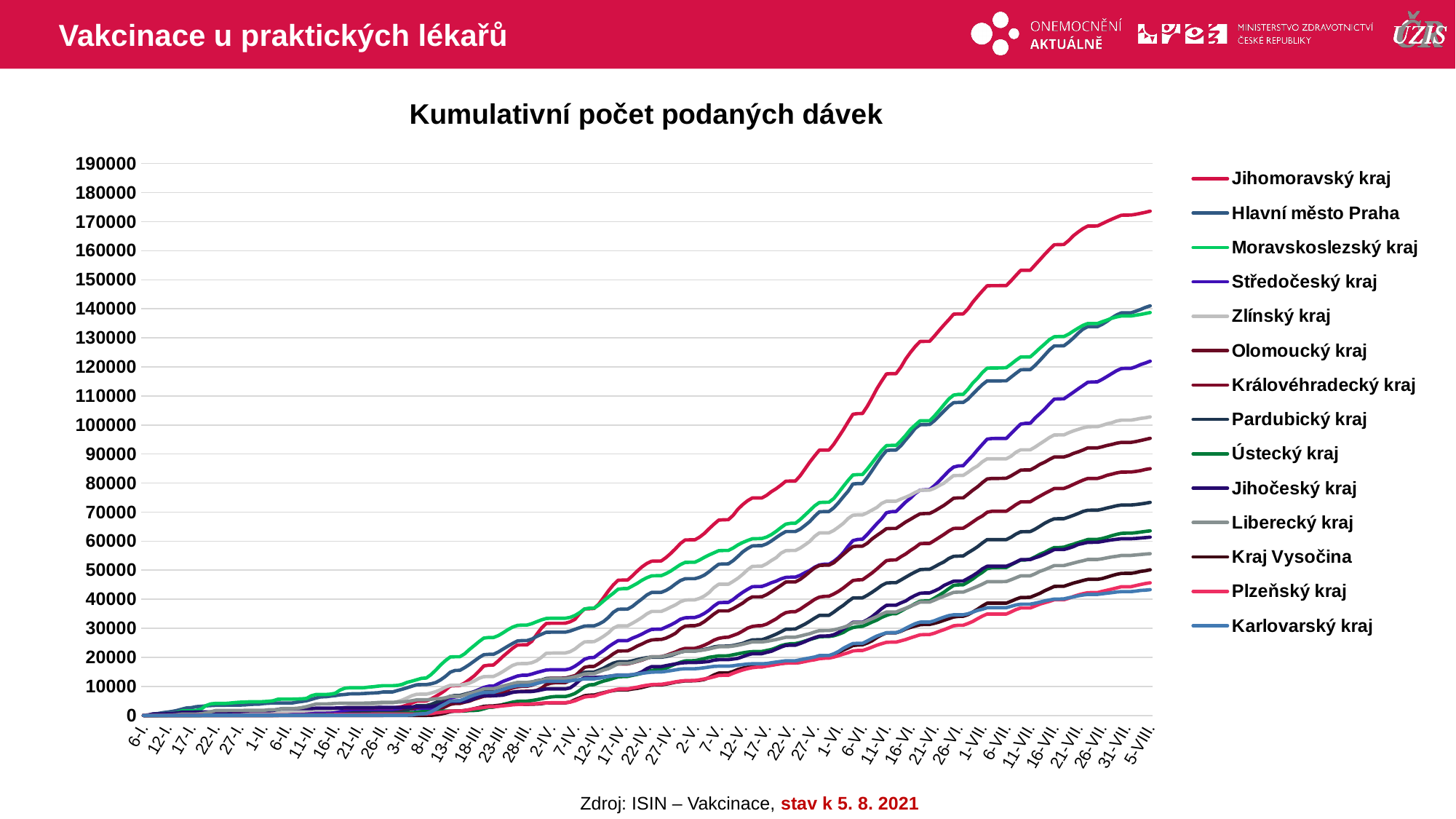

# Vakcinace u praktických lékařů

### Chart: Kumulativní počet podaných dávek

| Category | Jihomoravský kraj | Hlavní město Praha | Moravskoslezský kraj | Středočeský kraj | Zlínský kraj | Olomoucký kraj | Královéhradecký kraj | Pardubický kraj | Ústecký kraj | Jihočeský kraj | Liberecký kraj | Kraj Vysočina | Plzeňský kraj | Karlovarský kraj |
|---|---|---|---|---|---|---|---|---|---|---|---|---|---|---|
| 6-I. | 1.0 | 37.0 | 1.0 | 1.0 | 2.0 | 0.0 | 0.0 | 1.0 | 2.0 | 0.0 | 1.0 | 0.0 | 0.0 | 0.0 |
| 7-I. | 1.0 | 124.0 | 1.0 | 1.0 | 2.0 | 1.0 | 1.0 | 1.0 | 2.0 | 162.0 | 1.0 | 0.0 | 0.0 | 0.0 |
| 8-I. | 1.0 | 502.0 | 1.0 | 138.0 | 2.0 | 1.0 | 1.0 | 1.0 | 2.0 | 502.0 | 1.0 | 1.0 | 0.0 | 0.0 |
| 9-I. | 3.0 | 639.0 | 1.0 | 174.0 | 2.0 | 1.0 | 1.0 | 1.0 | 2.0 | 502.0 | 1.0 | 1.0 | 0.0 | 0.0 |
| 11-I. | 31.0 | 934.0 | 1.0 | 174.0 | 44.0 | 1.0 | 1.0 | 1.0 | 2.0 | 502.0 | 1.0 | 1.0 | 0.0 | 0.0 |
| 12-I. | 141.0 | 1143.0 | 10.0 | 274.0 | 74.0 | 1.0 | 1.0 | 2.0 | 3.0 | 553.0 | 93.0 | 1.0 | 0.0 | 0.0 |
| 13-I. | 198.0 | 1388.0 | 286.0 | 367.0 | 132.0 | 1.0 | 1.0 | 2.0 | 3.0 | 553.0 | 130.0 | 2.0 | 0.0 | 0.0 |
| 14-I. | 230.0 | 1710.0 | 980.0 | 367.0 | 144.0 | 2.0 | 1.0 | 2.0 | 3.0 | 848.0 | 248.0 | 2.0 | 1.0 | 0.0 |
| 15-I. | 230.0 | 2148.0 | 1541.0 | 368.0 | 198.0 | 2.0 | 1.0 | 2.0 | 3.0 | 1111.0 | 439.0 | 2.0 | 1.0 | 0.0 |
| 16-I. | 230.0 | 2561.0 | 1560.0 | 368.0 | 198.0 | 2.0 | 1.0 | 2.0 | 3.0 | 1111.0 | 439.0 | 2.0 | 1.0 | 0.0 |
| 17-I. | 230.0 | 2675.0 | 1561.0 | 369.0 | 348.0 | 2.0 | 1.0 | 2.0 | 3.0 | 1111.0 | 440.0 | 2.0 | 1.0 | 0.0 |
| 18-I. | 270.0 | 3018.0 | 1722.0 | 664.0 | 360.0 | 2.0 | 1.0 | 2.0 | 3.0 | 1197.0 | 445.0 | 2.0 | 41.0 | 0.0 |
| 19-I. | 429.0 | 3125.0 | 2142.0 | 665.0 | 405.0 | 2.0 | 1.0 | 2.0 | 9.0 | 1197.0 | 579.0 | 2.0 | 77.0 | 1.0 |
| 20-I. | 680.0 | 3280.0 | 3352.0 | 665.0 | 426.0 | 2.0 | 1.0 | 3.0 | 16.0 | 1197.0 | 859.0 | 2.0 | 95.0 | 60.0 |
| 21-I. | 816.0 | 3379.0 | 3966.0 | 712.0 | 577.0 | 2.0 | 2.0 | 3.0 | 29.0 | 1197.0 | 1241.0 | 2.0 | 119.0 | 60.0 |
| 22-I. | 892.0 | 3467.0 | 4123.0 | 712.0 | 852.0 | 2.0 | 2.0 | 3.0 | 35.0 | 1227.0 | 1665.0 | 2.0 | 119.0 | 60.0 |
| 23-I. | 892.0 | 3506.0 | 4123.0 | 712.0 | 853.0 | 2.0 | 2.0 | 4.0 | 35.0 | 1227.0 | 1695.0 | 2.0 | 119.0 | 60.0 |
| 24-I. | 1016.0 | 3512.0 | 4123.0 | 712.0 | 853.0 | 2.0 | 2.0 | 4.0 | 35.0 | 1227.0 | 1695.0 | 2.0 | 119.0 | 60.0 |
| 25-I. | 1024.0 | 3550.0 | 4243.0 | 712.0 | 907.0 | 2.0 | 2.0 | 4.0 | 35.0 | 1229.0 | 1714.0 | 2.0 | 141.0 | 60.0 |
| 26-I. | 1026.0 | 3570.0 | 4408.0 | 712.0 | 966.0 | 2.0 | 3.0 | 4.0 | 35.0 | 1229.0 | 1715.0 | 2.0 | 171.0 | 60.0 |
| 27-I. | 1029.0 | 3579.0 | 4533.0 | 712.0 | 966.0 | 2.0 | 3.0 | 4.0 | 35.0 | 1287.0 | 1715.0 | 2.0 | 201.0 | 60.0 |
| 28-I. | 1031.0 | 3587.0 | 4585.0 | 712.0 | 966.0 | 2.0 | 3.0 | 4.0 | 36.0 | 1430.0 | 1727.0 | 2.0 | 201.0 | 60.0 |
| 29-I. | 1033.0 | 3757.0 | 4682.0 | 861.0 | 966.0 | 3.0 | 3.0 | 4.0 | 36.0 | 1581.0 | 1727.0 | 3.0 | 207.0 | 60.0 |
| 30-I. | 1035.0 | 3839.0 | 4682.0 | 873.0 | 966.0 | 3.0 | 3.0 | 4.0 | 36.0 | 1581.0 | 1727.0 | 3.0 | 207.0 | 60.0 |
| 31-I. | 1035.0 | 3840.0 | 4682.0 | 873.0 | 966.0 | 3.0 | 3.0 | 4.0 | 36.0 | 1581.0 | 1727.0 | 3.0 | 207.0 | 60.0 |
| 1-II. | 1062.0 | 4077.0 | 4747.0 | 885.0 | 1008.0 | 3.0 | 3.0 | 5.0 | 36.0 | 1581.0 | 1729.0 | 3.0 | 207.0 | 60.0 |
| 2-II. | 1169.0 | 4197.0 | 4858.0 | 885.0 | 1092.0 | 3.0 | 3.0 | 6.0 | 38.0 | 1581.0 | 1913.0 | 3.0 | 207.0 | 60.0 |
| 3-II. | 1223.0 | 4243.0 | 5029.0 | 885.0 | 1182.0 | 3.0 | 3.0 | 6.0 | 38.0 | 1698.0 | 1945.0 | 4.0 | 207.0 | 60.0 |
| 4-II. | 1255.0 | 4262.0 | 5563.0 | 885.0 | 1200.0 | 3.0 | 3.0 | 39.0 | 38.0 | 2045.0 | 2005.0 | 4.0 | 209.0 | 60.0 |
| 5-II. | 1255.0 | 4276.0 | 5602.0 | 887.0 | 1300.0 | 3.0 | 19.0 | 50.0 | 42.0 | 2346.0 | 2359.0 | 4.0 | 210.0 | 60.0 |
| 6-II. | 1255.0 | 4276.0 | 5602.0 | 887.0 | 1300.0 | 3.0 | 19.0 | 50.0 | 42.0 | 2346.0 | 2359.0 | 5.0 | 210.0 | 60.0 |
| 7-II. | 1255.0 | 4276.0 | 5602.0 | 887.0 | 1463.0 | 3.0 | 19.0 | 50.0 | 42.0 | 2346.0 | 2359.0 | 5.0 | 210.0 | 60.0 |
| 8-II. | 1296.0 | 4572.0 | 5647.0 | 1156.0 | 1481.0 | 3.0 | 42.0 | 62.0 | 43.0 | 2352.0 | 2452.0 | 5.0 | 212.0 | 60.0 |
| 9-II. | 1410.0 | 4788.0 | 5711.0 | 1236.0 | 1511.0 | 3.0 | 106.0 | 94.0 | 43.0 | 2352.0 | 2691.0 | 5.0 | 212.0 | 61.0 |
| 10-II. | 1603.0 | 5037.0 | 5832.0 | 1239.0 | 1603.0 | 3.0 | 106.0 | 106.0 | 43.0 | 2352.0 | 3019.0 | 5.0 | 212.0 | 61.0 |
| 11-II. | 1739.0 | 5518.0 | 6754.0 | 1289.0 | 1747.0 | 4.0 | 106.0 | 169.0 | 44.0 | 2352.0 | 3476.0 | 5.0 | 212.0 | 61.0 |
| 12-II. | 1834.0 | 5987.0 | 7196.0 | 1316.0 | 1882.0 | 4.0 | 106.0 | 229.0 | 44.0 | 2501.0 | 3926.0 | 5.0 | 212.0 | 62.0 |
| 13-II. | 1834.0 | 6391.0 | 7196.0 | 1316.0 | 1882.0 | 4.0 | 106.0 | 241.0 | 44.0 | 2501.0 | 3956.0 | 5.0 | 212.0 | 62.0 |
| 14-II. | 1834.0 | 6410.0 | 7196.0 | 1316.0 | 1882.0 | 5.0 | 106.0 | 241.0 | 44.0 | 2501.0 | 3956.0 | 5.0 | 212.0 | 62.0 |
| 15-II. | 1868.0 | 6640.0 | 7321.0 | 1316.0 | 1934.0 | 5.0 | 124.0 | 292.0 | 74.0 | 2503.0 | 4004.0 | 5.0 | 253.0 | 62.0 |
| 16-II. | 1943.0 | 6821.0 | 7631.0 | 1335.0 | 2128.0 | 5.0 | 124.0 | 293.0 | 179.0 | 2534.0 | 4134.0 | 5.0 | 290.0 | 62.0 |
| 17-II. | 1978.0 | 7087.0 | 8726.0 | 1335.0 | 2465.0 | 7.0 | 124.0 | 432.0 | 198.0 | 2534.0 | 4179.0 | 5.0 | 308.0 | 62.0 |
| 18-II. | 2094.0 | 7205.0 | 9380.0 | 1365.0 | 2827.0 | 7.0 | 124.0 | 512.0 | 225.0 | 2593.0 | 4215.0 | 5.0 | 326.0 | 62.0 |
| 19-II. | 2101.0 | 7404.0 | 9503.0 | 1423.0 | 3176.0 | 7.0 | 188.0 | 728.0 | 232.0 | 2624.0 | 4226.0 | 5.0 | 332.0 | 62.0 |
| 20-II. | 2101.0 | 7449.0 | 9504.0 | 1424.0 | 3199.0 | 7.0 | 188.0 | 891.0 | 232.0 | 2624.0 | 4226.0 | 5.0 | 332.0 | 62.0 |
| 21-II. | 2102.0 | 7451.0 | 9504.0 | 1424.0 | 3199.0 | 7.0 | 216.0 | 891.0 | 232.0 | 2624.0 | 4226.0 | 5.0 | 332.0 | 62.0 |
| 22-II. | 2241.0 | 7547.0 | 9544.0 | 1430.0 | 3309.0 | 7.0 | 257.0 | 958.0 | 232.0 | 2628.0 | 4233.0 | 5.0 | 356.0 | 62.0 |
| 23-II. | 2243.0 | 7648.0 | 9744.0 | 1431.0 | 3506.0 | 7.0 | 313.0 | 958.0 | 424.0 | 2628.0 | 4275.0 | 5.0 | 386.0 | 62.0 |
| 24-II. | 2243.0 | 7716.0 | 9882.0 | 1431.0 | 3602.0 | 7.0 | 392.0 | 958.0 | 465.0 | 2628.0 | 4308.0 | 5.0 | 416.0 | 62.0 |
| 25-II. | 2286.0 | 7811.0 | 10083.0 | 1508.0 | 3854.0 | 7.0 | 576.0 | 958.0 | 547.0 | 2737.0 | 4450.0 | 5.0 | 416.0 | 62.0 |
| 26-II. | 2437.0 | 8070.0 | 10230.0 | 1511.0 | 4261.0 | 7.0 | 682.0 | 958.0 | 554.0 | 2747.0 | 4523.0 | 5.0 | 422.0 | 62.0 |
| 27-II. | 2437.0 | 8083.0 | 10232.0 | 1512.0 | 4264.0 | 42.0 | 839.0 | 958.0 | 584.0 | 2751.0 | 4523.0 | 5.0 | 422.0 | 62.0 |
| 28-II. | 2449.0 | 8095.0 | 10232.0 | 1514.0 | 4286.0 | 42.0 | 840.0 | 958.0 | 584.0 | 2772.0 | 4524.0 | 5.0 | 422.0 | 62.0 |
| 1-III. | 2753.0 | 8571.0 | 10335.0 | 1649.0 | 4757.0 | 121.0 | 1089.0 | 992.0 | 614.0 | 2772.0 | 4576.0 | 5.0 | 424.0 | 62.0 |
| 2-III. | 3060.0 | 9020.0 | 10711.0 | 1800.0 | 5290.0 | 251.0 | 1433.0 | 1196.0 | 646.0 | 2783.0 | 4673.0 | 5.0 | 424.0 | 62.0 |
| 3-III. | 3596.0 | 9510.0 | 11380.0 | 2083.0 | 6025.0 | 483.0 | 1951.0 | 1796.0 | 772.0 | 2839.0 | 4788.0 | 5.0 | 424.0 | 63.0 |
| 4-III. | 4270.0 | 10054.0 | 11802.0 | 2234.0 | 6806.0 | 719.0 | 2411.0 | 2687.0 | 999.0 | 2946.0 | 5053.0 | 6.0 | 425.0 | 114.0 |
| 5-III. | 4906.0 | 10543.0 | 12273.0 | 2351.0 | 7268.0 | 902.0 | 2789.0 | 3380.0 | 1070.0 | 3012.0 | 5368.0 | 7.0 | 435.0 | 423.0 |
| 6-III. | 4931.0 | 10607.0 | 12771.0 | 2352.0 | 7315.0 | 949.0 | 2991.0 | 3383.0 | 1301.0 | 3013.0 | 5369.0 | 7.0 | 494.0 | 529.0 |
| 7-III. | 4966.0 | 10626.0 | 12866.0 | 2364.0 | 7326.0 | 950.0 | 3025.0 | 3406.0 | 1301.0 | 3014.0 | 5369.0 | 7.0 | 541.0 | 626.0 |
| 8-III. | 5696.0 | 10889.0 | 14072.0 | 2444.0 | 7706.0 | 1147.0 | 3228.0 | 3782.0 | 1312.0 | 3015.0 | 5536.0 | 28.0 | 662.0 | 1278.0 |
| 9-III. | 6598.0 | 11341.0 | 15619.0 | 2639.0 | 8171.0 | 1475.0 | 3694.0 | 4443.0 | 1454.0 | 3291.0 | 5714.0 | 197.0 | 902.0 | 2139.0 |
| 10-III. | 7576.0 | 12269.0 | 17390.0 | 3470.0 | 8890.0 | 2218.0 | 4122.0 | 5167.0 | 1455.0 | 3838.0 | 5809.0 | 472.0 | 1056.0 | 3165.0 |
| 11-III. | 8728.0 | 13448.0 | 18897.0 | 4649.0 | 9765.0 | 3032.0 | 4532.0 | 5875.0 | 1499.0 | 4424.0 | 6094.0 | 825.0 | 1271.0 | 4038.0 |
| 12-III. | 10129.0 | 14880.0 | 20119.0 | 5968.0 | 10364.0 | 3800.0 | 4885.0 | 6587.0 | 1499.0 | 4741.0 | 6546.0 | 1290.0 | 1482.0 | 4945.0 |
| 13-III. | 10239.0 | 15482.0 | 20201.0 | 6371.0 | 10409.0 | 4109.0 | 4969.0 | 6853.0 | 1499.0 | 4741.0 | 6559.0 | 1496.0 | 1487.0 | 4985.0 |
| 14-III. | 10288.0 | 15524.0 | 20203.0 | 6532.0 | 10411.0 | 4111.0 | 5003.0 | 6860.0 | 1499.0 | 4742.0 | 6560.0 | 1496.0 | 1487.0 | 5085.0 |
| 15-III. | 11167.0 | 16447.0 | 21218.0 | 7140.0 | 10695.0 | 4553.0 | 5347.0 | 7302.0 | 1502.0 | 4772.0 | 7032.0 | 1710.0 | 1679.0 | 5712.0 |
| 16-III. | 12357.0 | 17522.0 | 22695.0 | 7686.0 | 11109.0 | 4928.0 | 5790.0 | 7726.0 | 1664.0 | 5181.0 | 7561.0 | 1934.0 | 1982.0 | 6421.0 |
| 17-III. | 13645.0 | 18710.0 | 24051.0 | 8229.0 | 11853.0 | 5578.0 | 6292.0 | 8073.0 | 1688.0 | 5811.0 | 7940.0 | 2330.0 | 2311.0 | 7014.0 |
| 18-III. | 15246.0 | 19916.0 | 25410.0 | 8919.0 | 12791.0 | 6073.0 | 6723.0 | 8615.0 | 1848.0 | 6519.0 | 8504.0 | 2706.0 | 2553.0 | 7483.0 |
| 19-III. | 17043.0 | 20907.0 | 26640.0 | 9649.0 | 13344.0 | 6613.0 | 7207.0 | 8927.0 | 2269.0 | 6809.0 | 9170.0 | 3132.0 | 2709.0 | 7877.0 |
| 20-III. | 17283.0 | 21018.0 | 26813.0 | 10064.0 | 13388.0 | 6699.0 | 7448.0 | 9023.0 | 2765.0 | 6821.0 | 9182.0 | 3227.0 | 2975.0 | 7916.0 |
| 21-III. | 17339.0 | 21023.0 | 26817.0 | 10064.0 | 13399.0 | 6723.0 | 7507.0 | 9073.0 | 2834.0 | 6821.0 | 9183.0 | 3275.0 | 2975.0 | 7931.0 |
| 22-III. | 18762.0 | 21825.0 | 27463.0 | 10901.0 | 14167.0 | 7134.0 | 7919.0 | 9383.0 | 3200.0 | 6851.0 | 9626.0 | 3472.0 | 3102.0 | 8420.0 |
| 23-III. | 20319.0 | 22834.0 | 28427.0 | 11718.0 | 15126.0 | 7475.0 | 8411.0 | 9842.0 | 3775.0 | 6975.0 | 10114.0 | 3561.0 | 3291.0 | 8891.0 |
| 24-III. | 21723.0 | 23828.0 | 29512.0 | 12336.0 | 16207.0 | 7788.0 | 8936.0 | 10371.0 | 4163.0 | 7443.0 | 10540.0 | 3678.0 | 3441.0 | 9497.0 |
| 25-III. | 23111.0 | 24763.0 | 30390.0 | 12943.0 | 17217.0 | 7985.0 | 9445.0 | 10865.0 | 4569.0 | 7937.0 | 10962.0 | 3784.0 | 3645.0 | 9890.0 |
| 26-III. | 24243.0 | 25627.0 | 30979.0 | 13552.0 | 17789.0 | 8193.0 | 9836.0 | 11157.0 | 4832.0 | 8162.0 | 11343.0 | 3797.0 | 3761.0 | 10242.0 |
| 27-III. | 24281.0 | 25768.0 | 31105.0 | 13826.0 | 17845.0 | 8271.0 | 10008.0 | 11173.0 | 4888.0 | 8165.0 | 11366.0 | 3809.0 | 3823.0 | 10255.0 |
| 28-III. | 24281.0 | 25777.0 | 31105.0 | 13826.0 | 17846.0 | 8325.0 | 10013.0 | 11174.0 | 4915.0 | 8165.0 | 11366.0 | 3809.0 | 3849.0 | 10255.0 |
| 29-III. | 25490.0 | 26283.0 | 31575.0 | 14237.0 | 18139.0 | 8379.0 | 10381.0 | 11433.0 | 5109.0 | 8221.0 | 11566.0 | 3853.0 | 3933.0 | 10516.0 |
| 30-III. | 27835.0 | 27161.0 | 32241.0 | 14743.0 | 18825.0 | 8589.0 | 11039.0 | 11921.0 | 5394.0 | 8450.0 | 11791.0 | 3912.0 | 4051.0 | 10981.0 |
| 31-III. | 30004.0 | 27927.0 | 32887.0 | 15190.0 | 19974.0 | 9328.0 | 11902.0 | 12180.0 | 5710.0 | 8784.0 | 12103.0 | 4032.0 | 4207.0 | 11384.0 |
| 1-IV. | 31639.0 | 28623.0 | 33366.0 | 15625.0 | 21381.0 | 10623.0 | 12629.0 | 12695.0 | 6058.0 | 9131.0 | 12502.0 | 4284.0 | 4316.0 | 11737.0 |
| 2-IV. | 31728.0 | 28650.0 | 33449.0 | 15723.0 | 21439.0 | 11108.0 | 12789.0 | 12696.0 | 6361.0 | 9132.0 | 12591.0 | 4303.0 | 4366.0 | 11737.0 |
| 3-IV. | 31731.0 | 28657.0 | 33449.0 | 15727.0 | 21502.0 | 11264.0 | 12789.0 | 12711.0 | 6502.0 | 9132.0 | 12616.0 | 4307.0 | 4366.0 | 11740.0 |
| 4-IV. | 31732.0 | 28659.0 | 33450.0 | 15727.0 | 21503.0 | 11265.0 | 12790.0 | 12711.0 | 6502.0 | 9132.0 | 12616.0 | 4307.0 | 4366.0 | 11740.0 |
| 5-IV. | 31734.0 | 28668.0 | 33451.0 | 15731.0 | 21505.0 | 11266.0 | 12848.0 | 12711.0 | 6502.0 | 9132.0 | 12616.0 | 4316.0 | 4367.0 | 11740.0 |
| 6-IV. | 32227.0 | 29049.0 | 33742.0 | 16061.0 | 21949.0 | 12045.0 | 13250.0 | 13043.0 | 6925.0 | 9472.0 | 12942.0 | 4617.0 | 4586.0 | 11880.0 |
| 7-IV. | 33083.0 | 29642.0 | 34399.0 | 16947.0 | 22866.0 | 13519.0 | 13691.0 | 13255.0 | 7558.0 | 10631.0 | 13316.0 | 5392.0 | 5016.0 | 12140.0 |
| 8-IV. | 35061.0 | 30219.0 | 35391.0 | 18063.0 | 24181.0 | 15108.0 | 14170.0 | 13941.0 | 8623.0 | 12108.0 | 13736.0 | 6048.0 | 5687.0 | 12332.0 |
| 9-IV. | 36663.0 | 30758.0 | 36646.0 | 19357.0 | 25314.0 | 16562.0 | 14713.0 | 14795.0 | 9815.0 | 13031.0 | 14250.0 | 6772.0 | 6323.0 | 12567.0 |
| 10-IV. | 36717.0 | 30823.0 | 36901.0 | 19868.0 | 25379.0 | 16853.0 | 14940.0 | 14871.0 | 10514.0 | 13043.0 | 14373.0 | 6973.0 | 6565.0 | 12567.0 |
| 11-IV. | 36815.0 | 30830.0 | 36941.0 | 19963.0 | 25389.0 | 16872.0 | 14940.0 | 14873.0 | 10625.0 | 13045.0 | 14373.0 | 7013.0 | 6609.0 | 12568.0 |
| 12-IV. | 38367.0 | 31438.0 | 38015.0 | 21198.0 | 26235.0 | 17840.0 | 15431.0 | 15572.0 | 11264.0 | 13138.0 | 14996.0 | 7435.0 | 7220.0 | 12817.0 |
| 13-IV. | 40601.0 | 32361.0 | 39442.0 | 22339.0 | 27275.0 | 18980.0 | 16050.0 | 16273.0 | 11815.0 | 13238.0 | 15626.0 | 7838.0 | 7669.0 | 13092.0 |
| 14-IV. | 42910.0 | 33756.0 | 40792.0 | 23629.0 | 28450.0 | 20005.0 | 16576.0 | 17202.0 | 12254.0 | 13452.0 | 16096.0 | 8250.0 | 8202.0 | 13398.0 |
| 15-IV. | 44933.0 | 35501.0 | 42054.0 | 24729.0 | 30026.0 | 21200.0 | 17207.0 | 17996.0 | 12777.0 | 13675.0 | 16925.0 | 8548.0 | 8649.0 | 13677.0 |
| 16-IV. | 46544.0 | 36538.0 | 43443.0 | 25733.0 | 30823.0 | 22173.0 | 17718.0 | 18450.0 | 13249.0 | 13894.0 | 17816.0 | 8805.0 | 9050.0 | 13822.0 |
| 17-IV. | 46597.0 | 36597.0 | 43645.0 | 25765.0 | 30835.0 | 22198.0 | 17744.0 | 18473.0 | 13380.0 | 13908.0 | 17888.0 | 8806.0 | 9073.0 | 13832.0 |
| 18-IV. | 46611.0 | 36614.0 | 43692.0 | 25766.0 | 30850.0 | 22228.0 | 17744.0 | 18473.0 | 13413.0 | 13910.0 | 17888.0 | 8806.0 | 9091.0 | 13832.0 |
| 19-IV. | 48062.0 | 37529.0 | 44561.0 | 26610.0 | 31748.0 | 22968.0 | 18114.0 | 18795.0 | 13783.0 | 13983.0 | 18155.0 | 9091.0 | 9448.0 | 14039.0 |
| 20-IV. | 49694.0 | 38876.0 | 45474.0 | 27261.0 | 32710.0 | 23886.0 | 18587.0 | 19224.0 | 14113.0 | 14352.0 | 18680.0 | 9303.0 | 9716.0 | 14279.0 |
| 21-IV. | 51142.0 | 40116.0 | 46544.0 | 28009.0 | 33746.0 | 24594.0 | 19047.0 | 19596.0 | 14519.0 | 15017.0 | 19161.0 | 9630.0 | 10096.0 | 14500.0 |
| 22-IV. | 52321.0 | 41468.0 | 47403.0 | 28906.0 | 34959.0 | 25426.0 | 19666.0 | 19901.0 | 15025.0 | 16110.0 | 19681.0 | 10044.0 | 10387.0 | 14710.0 |
| 23-IV. | 53094.0 | 42353.0 | 48054.0 | 29622.0 | 35793.0 | 25969.0 | 20179.0 | 20032.0 | 15464.0 | 16793.0 | 20200.0 | 10462.0 | 10603.0 | 14891.0 |
| 24-IV. | 53122.0 | 42359.0 | 48094.0 | 29667.0 | 35793.0 | 26130.0 | 20202.0 | 20036.0 | 15723.0 | 16796.0 | 20200.0 | 10501.0 | 10673.0 | 14938.0 |
| 25-IV. | 53179.0 | 42365.0 | 48105.0 | 29683.0 | 35793.0 | 26148.0 | 20204.0 | 20039.0 | 15775.0 | 16798.0 | 20200.0 | 10501.0 | 10694.0 | 14952.0 |
| 26-IV. | 54346.0 | 43034.0 | 48800.0 | 30402.0 | 36472.0 | 26613.0 | 20659.0 | 20287.0 | 16246.0 | 17134.0 | 20533.0 | 10757.0 | 10974.0 | 15159.0 |
| 27-IV. | 55790.0 | 44030.0 | 49720.0 | 31162.0 | 37302.0 | 27395.0 | 21259.0 | 20676.0 | 16988.0 | 17438.0 | 20919.0 | 11096.0 | 11235.0 | 15416.0 |
| 28-IV. | 57422.0 | 45280.0 | 50823.0 | 32043.0 | 38080.0 | 28273.0 | 21850.0 | 21197.0 | 17675.0 | 17732.0 | 21371.0 | 11453.0 | 11568.0 | 15678.0 |
| 29-IV. | 59188.0 | 46426.0 | 51911.0 | 33114.0 | 39132.0 | 29812.0 | 22618.0 | 21763.0 | 18297.0 | 17989.0 | 21782.0 | 11657.0 | 11820.0 | 15950.0 |
| 30-IV. | 60410.0 | 47056.0 | 52680.0 | 33608.0 | 39700.0 | 30739.0 | 23080.0 | 22150.0 | 18763.0 | 18171.0 | 22121.0 | 11898.0 | 11975.0 | 16067.0 |
| 1-V. | 60443.0 | 47070.0 | 52719.0 | 33675.0 | 39789.0 | 30873.0 | 23084.0 | 22155.0 | 18804.0 | 18202.0 | 22122.0 | 11900.0 | 11998.0 | 16067.0 |
| 2-V. | 60446.0 | 47073.0 | 52730.0 | 33706.0 | 39790.0 | 30876.0 | 23087.0 | 22155.0 | 18843.0 | 18202.0 | 22134.0 | 11916.0 | 12016.0 | 16068.0 |
| 3-V. | 61373.0 | 47528.0 | 53505.0 | 34248.0 | 40286.0 | 31290.0 | 23541.0 | 22425.0 | 19189.0 | 18286.0 | 22323.0 | 12085.0 | 12256.0 | 16198.0 |
| 4-V. | 62656.0 | 48304.0 | 54417.0 | 35108.0 | 41118.0 | 32297.0 | 24173.0 | 22716.0 | 19566.0 | 18410.0 | 22560.0 | 12372.0 | 12561.0 | 16404.0 |
| 5-V. | 64291.0 | 49490.0 | 55240.0 | 36244.0 | 42312.0 | 33589.0 | 24968.0 | 23073.0 | 20002.0 | 18590.0 | 22869.0 | 13042.0 | 12874.0 | 16658.0 |
| 6-V. | 65834.0 | 50836.0 | 55984.0 | 37677.0 | 43993.0 | 34902.0 | 25909.0 | 23592.0 | 20241.0 | 19024.0 | 23285.0 | 13928.0 | 13284.0 | 16879.0 |
| 7-V. | 67254.0 | 52048.0 | 56705.0 | 38807.0 | 45146.0 | 35991.0 | 26524.0 | 23802.0 | 20486.0 | 19196.0 | 23634.0 | 14568.0 | 13762.0 | 16950.0 |
| 8-V. | 67350.0 | 52145.0 | 56777.0 | 38885.0 | 45146.0 | 35992.0 | 26830.0 | 23840.0 | 20498.0 | 19201.0 | 23659.0 | 14578.0 | 13813.0 | 16950.0 |
| 9-V. | 67380.0 | 52166.0 | 56791.0 | 38901.0 | 45146.0 | 35992.0 | 26947.0 | 23848.0 | 20536.0 | 19204.0 | 23660.0 | 14624.0 | 13813.0 | 16950.0 |
| 10-V. | 68882.0 | 53282.0 | 57630.0 | 39898.0 | 46149.0 | 36762.0 | 27537.0 | 24069.0 | 20872.0 | 19414.0 | 23868.0 | 15129.0 | 14500.0 | 17084.0 |
| 11-V. | 71003.0 | 54743.0 | 58692.0 | 41206.0 | 47216.0 | 37705.0 | 28137.0 | 24424.0 | 21205.0 | 19647.0 | 24145.0 | 15838.0 | 15099.0 | 17333.0 |
| 12-V. | 72564.0 | 56280.0 | 59529.0 | 42368.0 | 48554.0 | 38657.0 | 29028.0 | 24792.0 | 21527.0 | 20218.0 | 24502.0 | 16268.0 | 15635.0 | 17508.0 |
| 13-V. | 73899.0 | 57440.0 | 60204.0 | 43394.0 | 50105.0 | 39919.0 | 30033.0 | 25466.0 | 21788.0 | 20810.0 | 24889.0 | 16610.0 | 16088.0 | 17688.0 |
| 14-V. | 74857.0 | 58354.0 | 60814.0 | 44301.0 | 51300.0 | 40792.0 | 30619.0 | 25984.0 | 21957.0 | 21243.0 | 25306.0 | 16857.0 | 16420.0 | 17780.0 |
| 15-V. | 74859.0 | 58429.0 | 60851.0 | 44381.0 | 51352.0 | 40814.0 | 30860.0 | 26037.0 | 22012.0 | 21244.0 | 25307.0 | 16858.0 | 16615.0 | 17780.0 |
| 16-V. | 74860.0 | 58437.0 | 60894.0 | 44394.0 | 51377.0 | 40826.0 | 30915.0 | 26039.0 | 22013.0 | 21245.0 | 25308.0 | 16858.0 | 16644.0 | 17780.0 |
| 17-V. | 75770.0 | 59056.0 | 61399.0 | 44975.0 | 52214.0 | 41586.0 | 31427.0 | 26621.0 | 22352.0 | 21713.0 | 25488.0 | 17084.0 | 16968.0 | 17855.0 |
| 18-V. | 77043.0 | 60070.0 | 62255.0 | 45687.0 | 53340.0 | 42584.0 | 32341.0 | 27283.0 | 22703.0 | 22085.0 | 25803.0 | 17391.0 | 17239.0 | 18132.0 |
| 19-V. | 78062.0 | 61241.0 | 63392.0 | 46226.0 | 54313.0 | 43680.0 | 33246.0 | 27983.0 | 23290.0 | 22823.0 | 26121.0 | 17610.0 | 17539.0 | 18380.0 |
| 20-V. | 79291.0 | 62360.0 | 64689.0 | 47010.0 | 55873.0 | 44778.0 | 34479.0 | 28806.0 | 24016.0 | 23533.0 | 26519.0 | 17868.0 | 17808.0 | 18589.0 |
| 21-V. | 80645.0 | 63291.0 | 65860.0 | 47513.0 | 56728.0 | 45931.0 | 35378.0 | 29662.0 | 24442.0 | 24101.0 | 26912.0 | 18054.0 | 18014.0 | 18814.0 |
| 22-V. | 80688.0 | 63299.0 | 66138.0 | 47598.0 | 56791.0 | 45943.0 | 35673.0 | 29700.0 | 24671.0 | 24169.0 | 26949.0 | 18067.0 | 18014.0 | 18814.0 |
| 23-V. | 80688.0 | 63311.0 | 66156.0 | 47605.0 | 56791.0 | 45946.0 | 35712.0 | 29756.0 | 24732.0 | 24174.0 | 26949.0 | 18067.0 | 18030.0 | 18814.0 |
| 24-V. | 82520.0 | 64127.0 | 67420.0 | 48243.0 | 57609.0 | 46832.0 | 36575.0 | 30616.0 | 25090.0 | 24753.0 | 27312.0 | 18252.0 | 18259.0 | 19162.0 |
| 25-V. | 84830.0 | 65392.0 | 68970.0 | 49137.0 | 58719.0 | 48059.0 | 37701.0 | 31427.0 | 25614.0 | 25389.0 | 27749.0 | 18707.0 | 18543.0 | 19484.0 |
| 26-V. | 87197.0 | 66741.0 | 70532.0 | 49918.0 | 59902.0 | 49453.0 | 38803.0 | 32441.0 | 26135.0 | 26149.0 | 28132.0 | 19210.0 | 18888.0 | 19786.0 |
| 27-V. | 89325.0 | 68543.0 | 72126.0 | 51016.0 | 61645.0 | 50774.0 | 39927.0 | 33488.0 | 26589.0 | 26778.0 | 28720.0 | 19809.0 | 19147.0 | 20109.0 |
| 28-V. | 91330.0 | 70096.0 | 73294.0 | 51801.0 | 62828.0 | 51623.0 | 40724.0 | 34434.0 | 27060.0 | 27284.0 | 29176.0 | 20424.0 | 19530.0 | 20592.0 |
| 29-V. | 91343.0 | 70169.0 | 73381.0 | 52052.0 | 62830.0 | 51724.0 | 40973.0 | 34444.0 | 27150.0 | 27335.0 | 29211.0 | 20521.0 | 19675.0 | 20622.0 |
| 30-V. | 91348.0 | 70176.0 | 73393.0 | 52053.0 | 62854.0 | 51726.0 | 41034.0 | 34446.0 | 27161.0 | 27372.0 | 29212.0 | 20546.0 | 19722.0 | 20622.0 |
| 31-V. | 93336.0 | 71447.0 | 74648.0 | 53040.0 | 63687.0 | 52554.0 | 41812.0 | 35557.0 | 27426.0 | 27769.0 | 29450.0 | 20850.0 | 20079.0 | 21214.0 |
| 1-VI. | 95816.0 | 73222.0 | 76693.0 | 54352.0 | 64856.0 | 53976.0 | 42723.0 | 36782.0 | 27943.0 | 28544.0 | 29853.0 | 21615.0 | 20549.0 | 22008.0 |
| 2-VI. | 98349.0 | 75269.0 | 78830.0 | 56076.0 | 66121.0 | 55430.0 | 43862.0 | 37904.0 | 28566.0 | 29757.0 | 30307.0 | 22517.0 | 21105.0 | 23113.0 |
| 3-VI. | 101080.0 | 77179.0 | 80898.0 | 58244.0 | 67789.0 | 56855.0 | 45171.0 | 39247.0 | 29581.0 | 30926.0 | 30892.0 | 23215.0 | 21592.0 | 23957.0 |
| 4-VI. | 103700.0 | 79685.0 | 82771.0 | 60176.0 | 68939.0 | 58123.0 | 46444.0 | 40431.0 | 30256.0 | 32064.0 | 31862.0 | 24066.0 | 22196.0 | 24756.0 |
| 5-VI. | 103922.0 | 79813.0 | 82911.0 | 60586.0 | 69022.0 | 58273.0 | 46663.0 | 40437.0 | 30535.0 | 32072.0 | 31907.0 | 24227.0 | 22352.0 | 24798.0 |
| 6-VI. | 103947.0 | 79825.0 | 82911.0 | 60662.0 | 69027.0 | 58274.0 | 46721.0 | 40474.0 | 30671.0 | 32084.0 | 31912.0 | 24313.0 | 22357.0 | 24807.0 |
| 7-VI. | 106463.0 | 81926.0 | 84832.0 | 62331.0 | 69772.0 | 59277.0 | 47867.0 | 41358.0 | 31355.0 | 32931.0 | 32634.0 | 24924.0 | 22892.0 | 25632.0 |
| 8-VI. | 109361.0 | 84294.0 | 86953.0 | 64178.0 | 70700.0 | 60761.0 | 49058.0 | 42403.0 | 32140.0 | 33984.0 | 33292.0 | 25707.0 | 23507.0 | 26519.0 |
| 9-VI. | 112493.0 | 86806.0 | 89130.0 | 66023.0 | 71596.0 | 61970.0 | 50429.0 | 43542.0 | 32822.0 | 35351.0 | 34028.0 | 26792.0 | 24174.0 | 27327.0 |
| 10-VI. | 115123.0 | 89149.0 | 91230.0 | 67679.0 | 72986.0 | 63093.0 | 51892.0 | 44746.0 | 33760.0 | 36761.0 | 34875.0 | 27710.0 | 24695.0 | 27927.0 |
| 11-VI. | 117581.0 | 91184.0 | 92902.0 | 69788.0 | 73739.0 | 64303.0 | 53298.0 | 45573.0 | 34435.0 | 37914.0 | 35596.0 | 28436.0 | 25172.0 | 28455.0 |
| 12-VI. | 117690.0 | 91352.0 | 92955.0 | 70136.0 | 73739.0 | 64366.0 | 53520.0 | 45691.0 | 34960.0 | 37930.0 | 35596.0 | 28438.0 | 25224.0 | 28482.0 |
| 13-VI. | 117692.0 | 91361.0 | 92957.0 | 70194.0 | 73740.0 | 64369.0 | 53533.0 | 45704.0 | 35005.0 | 37941.0 | 35596.0 | 28451.0 | 25228.0 | 28483.0 |
| 14-VI. | 119902.0 | 92844.0 | 94590.0 | 71813.0 | 74489.0 | 65437.0 | 54616.0 | 46615.0 | 35887.0 | 38735.0 | 36293.0 | 28969.0 | 25671.0 | 29072.0 |
| 15-VI. | 122691.0 | 94835.0 | 96390.0 | 73447.0 | 75121.0 | 66575.0 | 55571.0 | 47575.0 | 36803.0 | 39394.0 | 36865.0 | 29728.0 | 26109.0 | 29977.0 |
| 16-VI. | 124982.0 | 96782.0 | 98470.0 | 74807.0 | 75854.0 | 67518.0 | 56785.0 | 48524.0 | 37551.0 | 40468.0 | 37619.0 | 30309.0 | 26700.0 | 30827.0 |
| 17-VI. | 127015.0 | 98841.0 | 99987.0 | 76392.0 | 76766.0 | 68488.0 | 57832.0 | 49399.0 | 38500.0 | 41327.0 | 38274.0 | 30771.0 | 27213.0 | 31575.0 |
| 18-VI. | 128747.0 | 100077.0 | 101432.0 | 77551.0 | 77492.0 | 69393.0 | 59101.0 | 50187.0 | 39300.0 | 42040.0 | 39011.0 | 31211.0 | 27739.0 | 32116.0 |
| 19-VI. | 128790.0 | 100133.0 | 101455.0 | 77674.0 | 77557.0 | 69492.0 | 59211.0 | 50279.0 | 39387.0 | 42154.0 | 39011.0 | 31333.0 | 27832.0 | 32126.0 |
| 20-VI. | 128792.0 | 100162.0 | 101456.0 | 77742.0 | 77564.0 | 69541.0 | 59213.0 | 50303.0 | 39444.0 | 42176.0 | 39015.0 | 31333.0 | 27853.0 | 32126.0 |
| 21-VI. | 130628.0 | 101480.0 | 103096.0 | 79105.0 | 78183.0 | 70339.0 | 60216.0 | 51143.0 | 40379.0 | 42842.0 | 39682.0 | 31709.0 | 28308.0 | 32595.0 |
| 22-VI. | 132562.0 | 103126.0 | 104993.0 | 80727.0 | 79117.0 | 71338.0 | 61268.0 | 52055.0 | 41398.0 | 43626.0 | 40402.0 | 32177.0 | 28948.0 | 33248.0 |
| 23-VI. | 134455.0 | 104809.0 | 107016.0 | 82445.0 | 79979.0 | 72328.0 | 62316.0 | 52882.0 | 42449.0 | 44734.0 | 41051.0 | 32748.0 | 29518.0 | 33840.0 |
| 24-VI. | 136234.0 | 106407.0 | 108940.0 | 84163.0 | 81293.0 | 73520.0 | 63468.0 | 54026.0 | 43628.0 | 45497.0 | 41707.0 | 33290.0 | 30162.0 | 34365.0 |
| 25-VI. | 138150.0 | 107691.0 | 110296.0 | 85497.0 | 82573.0 | 74761.0 | 64384.0 | 54769.0 | 44756.0 | 46206.0 | 42353.0 | 33867.0 | 30848.0 | 34646.0 |
| 26-VI. | 138229.0 | 107761.0 | 110544.0 | 85904.0 | 82617.0 | 74882.0 | 64390.0 | 54839.0 | 44928.0 | 46252.0 | 42437.0 | 34084.0 | 31042.0 | 34656.0 |
| 27-VI. | 138231.0 | 107764.0 | 110544.0 | 85964.0 | 82621.0 | 74882.0 | 64448.0 | 54892.0 | 44967.0 | 46263.0 | 42437.0 | 34132.0 | 31042.0 | 34657.0 |
| 28-VI. | 139955.0 | 108917.0 | 112293.0 | 87741.0 | 83694.0 | 76171.0 | 65476.0 | 55978.0 | 45901.0 | 47156.0 | 43095.0 | 34680.0 | 31635.0 | 34975.0 |
| 29-VI. | 142282.0 | 110634.0 | 114433.0 | 89481.0 | 84905.0 | 77516.0 | 66597.0 | 56971.0 | 46969.0 | 48092.0 | 43757.0 | 35570.0 | 32346.0 | 35581.0 |
| 30-VI. | 144254.0 | 112309.0 | 116065.0 | 91459.0 | 85894.0 | 78703.0 | 67748.0 | 58068.0 | 48197.0 | 49181.0 | 44434.0 | 36564.0 | 33288.0 | 36131.0 |
| 1-VII. | 146146.0 | 113880.0 | 118039.0 | 93295.0 | 87321.0 | 80136.0 | 68657.0 | 59362.0 | 49259.0 | 50453.0 | 45175.0 | 37674.0 | 34182.0 | 36551.0 |
| 2-VII. | 147923.0 | 115185.0 | 119562.0 | 95125.0 | 88338.0 | 81420.0 | 69946.0 | 60530.0 | 50547.0 | 51356.0 | 46042.0 | 38636.0 | 34910.0 | 37067.0 |
| 3-VII. | 147972.0 | 115188.0 | 119629.0 | 95329.0 | 88339.0 | 81575.0 | 70283.0 | 60530.0 | 50836.0 | 51356.0 | 46043.0 | 38636.0 | 34911.0 | 37088.0 |
| 4-VII. | 147974.0 | 115191.0 | 119630.0 | 95334.0 | 88340.0 | 81575.0 | 70284.0 | 60531.0 | 50884.0 | 51356.0 | 46044.0 | 38636.0 | 34912.0 | 37090.0 |
| 5-VII. | 147981.0 | 115194.0 | 119658.0 | 95351.0 | 88341.0 | 81600.0 | 70288.0 | 60532.0 | 50889.0 | 51359.0 | 46051.0 | 38643.0 | 34915.0 | 37090.0 |
| 6-VII. | 147984.0 | 115197.0 | 119744.0 | 95362.0 | 88361.0 | 81662.0 | 70294.0 | 60533.0 | 50936.0 | 51361.0 | 46096.0 | 38647.0 | 34915.0 | 37090.0 |
| 7-VII. | 149656.0 | 116492.0 | 120955.0 | 97046.0 | 89246.0 | 82474.0 | 71409.0 | 61356.0 | 51875.0 | 52018.0 | 46722.0 | 39301.0 | 35646.0 | 37572.0 |
| 8-VII. | 151481.0 | 117781.0 | 122256.0 | 98707.0 | 90582.0 | 83458.0 | 72546.0 | 62418.0 | 52689.0 | 52774.0 | 47380.0 | 40013.0 | 36430.0 | 38025.0 |
| 9-VII. | 153256.0 | 119005.0 | 123414.0 | 100308.0 | 91447.0 | 84442.0 | 73502.0 | 63226.0 | 53495.0 | 53638.0 | 48047.0 | 40611.0 | 36994.0 | 38283.0 |
| 10-VII. | 153259.0 | 119066.0 | 123415.0 | 100564.0 | 91453.0 | 84516.0 | 73528.0 | 63248.0 | 53519.0 | 53644.0 | 48047.0 | 40611.0 | 36996.0 | 38312.0 |
| 11-VII. | 153270.0 | 119067.0 | 123451.0 | 100593.0 | 91453.0 | 84524.0 | 73533.0 | 63291.0 | 53805.0 | 53652.0 | 48059.0 | 40682.0 | 36996.0 | 38312.0 |
| 12-VII. | 155073.0 | 120488.0 | 124901.0 | 102405.0 | 92373.0 | 85385.0 | 74567.0 | 64105.0 | 54563.0 | 54273.0 | 48740.0 | 41340.0 | 37651.0 | 38629.0 |
| 13-VII. | 156879.0 | 122222.0 | 126447.0 | 103916.0 | 93491.0 | 86428.0 | 75479.0 | 65110.0 | 55464.0 | 54804.0 | 49605.0 | 42031.0 | 38309.0 | 38990.0 |
| 14-VII. | 158725.0 | 124022.0 | 127871.0 | 105451.0 | 94558.0 | 87190.0 | 76396.0 | 66152.0 | 56141.0 | 55512.0 | 50169.0 | 42913.0 | 38796.0 | 39443.0 |
| 15-VII. | 160443.0 | 125839.0 | 129404.0 | 107254.0 | 95680.0 | 88132.0 | 77245.0 | 67010.0 | 57038.0 | 56287.0 | 50882.0 | 43643.0 | 39266.0 | 39750.0 |
| 16-VII. | 162063.0 | 127234.0 | 130370.0 | 108913.0 | 96557.0 | 88971.0 | 78133.0 | 67686.0 | 57786.0 | 57089.0 | 51582.0 | 44416.0 | 39800.0 | 40045.0 |
| 17-VII. | 162097.0 | 127236.0 | 130441.0 | 108975.0 | 96566.0 | 88972.0 | 78136.0 | 67704.0 | 57795.0 | 57098.0 | 51582.0 | 44461.0 | 39812.0 | 40045.0 |
| 18-VII. | 162144.0 | 127251.0 | 130453.0 | 109001.0 | 96567.0 | 88974.0 | 78137.0 | 67742.0 | 57912.0 | 57115.0 | 51584.0 | 44461.0 | 39812.0 | 40121.0 |
| 19-VII. | 163489.0 | 128490.0 | 131262.0 | 110128.0 | 97311.0 | 89471.0 | 78766.0 | 68275.0 | 58464.0 | 57573.0 | 52017.0 | 45022.0 | 40308.0 | 40498.0 |
| 20-VII. | 165177.0 | 129950.0 | 132349.0 | 111286.0 | 97962.0 | 90205.0 | 79531.0 | 68880.0 | 58945.0 | 58111.0 | 52446.0 | 45563.0 | 40942.0 | 40796.0 |
| 21-VII. | 166443.0 | 131603.0 | 133356.0 | 112446.0 | 98474.0 | 90736.0 | 80268.0 | 69525.0 | 59511.0 | 58854.0 | 52871.0 | 45985.0 | 41485.0 | 41171.0 |
| 22-VII. | 167615.0 | 133003.0 | 134318.0 | 113579.0 | 99027.0 | 91372.0 | 80998.0 | 70218.0 | 60017.0 | 59207.0 | 53250.0 | 46451.0 | 41906.0 | 41457.0 |
| 23-VII. | 168482.0 | 133837.0 | 134928.0 | 114718.0 | 99365.0 | 92092.0 | 81570.0 | 70641.0 | 60563.0 | 59590.0 | 53695.0 | 46832.0 | 42243.0 | 41654.0 |
| 24-VII. | 168507.0 | 133840.0 | 134929.0 | 114824.0 | 99408.0 | 92093.0 | 81570.0 | 70649.0 | 60596.0 | 59590.0 | 53695.0 | 46832.0 | 42277.0 | 41654.0 |
| 25-VII. | 168510.0 | 133842.0 | 134932.0 | 114844.0 | 99410.0 | 92093.0 | 81570.0 | 70649.0 | 60606.0 | 59612.0 | 53695.0 | 46832.0 | 42277.0 | 41654.0 |
| 26-VII. | 169299.0 | 134645.0 | 135562.0 | 115713.0 | 99873.0 | 92489.0 | 82054.0 | 70979.0 | 60902.0 | 59881.0 | 53920.0 | 47114.0 | 42706.0 | 41859.0 |
| 27-VII. | 170106.0 | 135690.0 | 136118.0 | 116677.0 | 100418.0 | 92950.0 | 82667.0 | 71400.0 | 61351.0 | 60185.0 | 54253.0 | 47607.0 | 43091.0 | 42067.0 |
| 28-VII. | 170839.0 | 136878.0 | 136750.0 | 117686.0 | 100776.0 | 93277.0 | 83054.0 | 71782.0 | 61880.0 | 60420.0 | 54567.0 | 48108.0 | 43470.0 | 42260.0 |
| 29-VII. | 171554.0 | 137892.0 | 137192.0 | 118684.0 | 101365.0 | 93714.0 | 83488.0 | 72174.0 | 62320.0 | 60654.0 | 54765.0 | 48572.0 | 43878.0 | 42486.0 |
| 30-VII. | 172218.0 | 138601.0 | 137518.0 | 119423.0 | 101655.0 | 93988.0 | 83778.0 | 72424.0 | 62678.0 | 60826.0 | 55070.0 | 48891.0 | 44313.0 | 42623.0 |
| 31-VII. | 172256.0 | 138607.0 | 137518.0 | 119490.0 | 101656.0 | 93988.0 | 83778.0 | 72438.0 | 62729.0 | 60827.0 | 55074.0 | 48916.0 | 44313.0 | 42623.0 |
| 1-VIII. | 172278.0 | 138607.0 | 137519.0 | 119495.0 | 101656.0 | 93998.0 | 83793.0 | 72438.0 | 62730.0 | 60831.0 | 55076.0 | 48916.0 | 44313.0 | 42624.0 |
| 2-VIII. | 172531.0 | 139148.0 | 137786.0 | 120042.0 | 101941.0 | 94268.0 | 84004.0 | 72587.0 | 62895.0 | 60931.0 | 55240.0 | 49177.0 | 44687.0 | 42804.0 |
| 3-VIII. | 172875.0 | 139771.0 | 138063.0 | 120783.0 | 102266.0 | 94626.0 | 84276.0 | 72805.0 | 63114.0 | 61081.0 | 55396.0 | 49570.0 | 45056.0 | 43040.0 |
| 4-VIII. | 173210.0 | 140467.0 | 138389.0 | 121329.0 | 102478.0 | 95020.0 | 84675.0 | 73028.0 | 63336.0 | 61214.0 | 55534.0 | 49801.0 | 45407.0 | 43125.0 |
| 5-VIII. | 173630.0 | 141013.0 | 138700.0 | 121966.0 | 102783.0 | 95400.0 | 84957.0 | 73341.0 | 63538.0 | 61365.0 | 55672.0 | 50132.0 | 45648.0 | 43282.0 |
Zdroj: ISIN – Vakcinace, stav k 5. 8. 2021